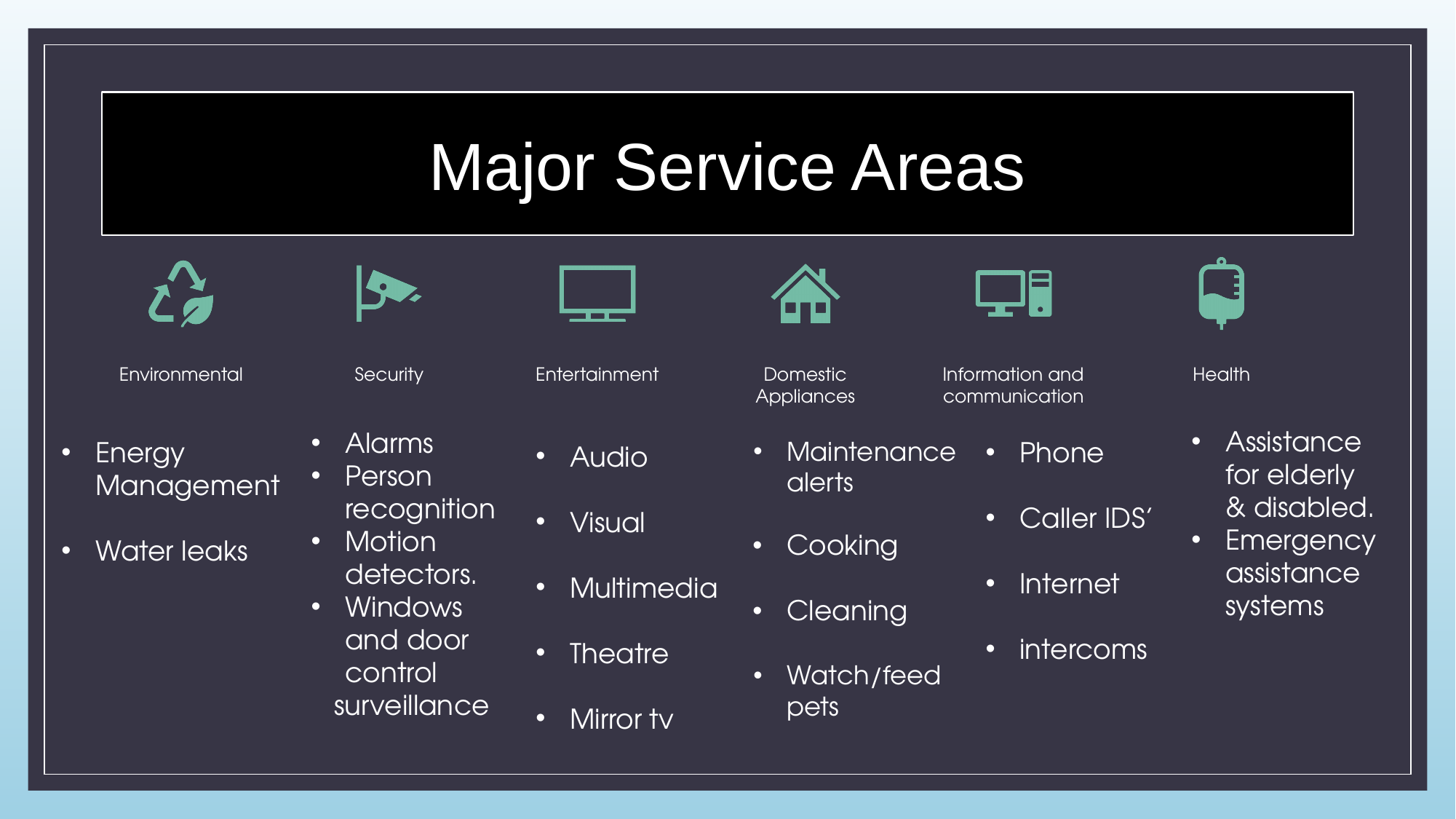

# Major Service Ares
Major Service Areas

Environmental

Security

Entertainment

Domestic Appliances

Information and communication

Health
Assistance for elderly & disabled.
Emergency assistance systems
Alarms
Person recognition
Motion detectors.
Windows and door control
   surveillance
Phone

Caller IDS’

Internet

intercoms
Maintenance alerts

Cooking

Cleaning

Watch/feed pets

Energy Management

Water leaks
Audio

Visual

Multimedia

Theatre

Mirror tv